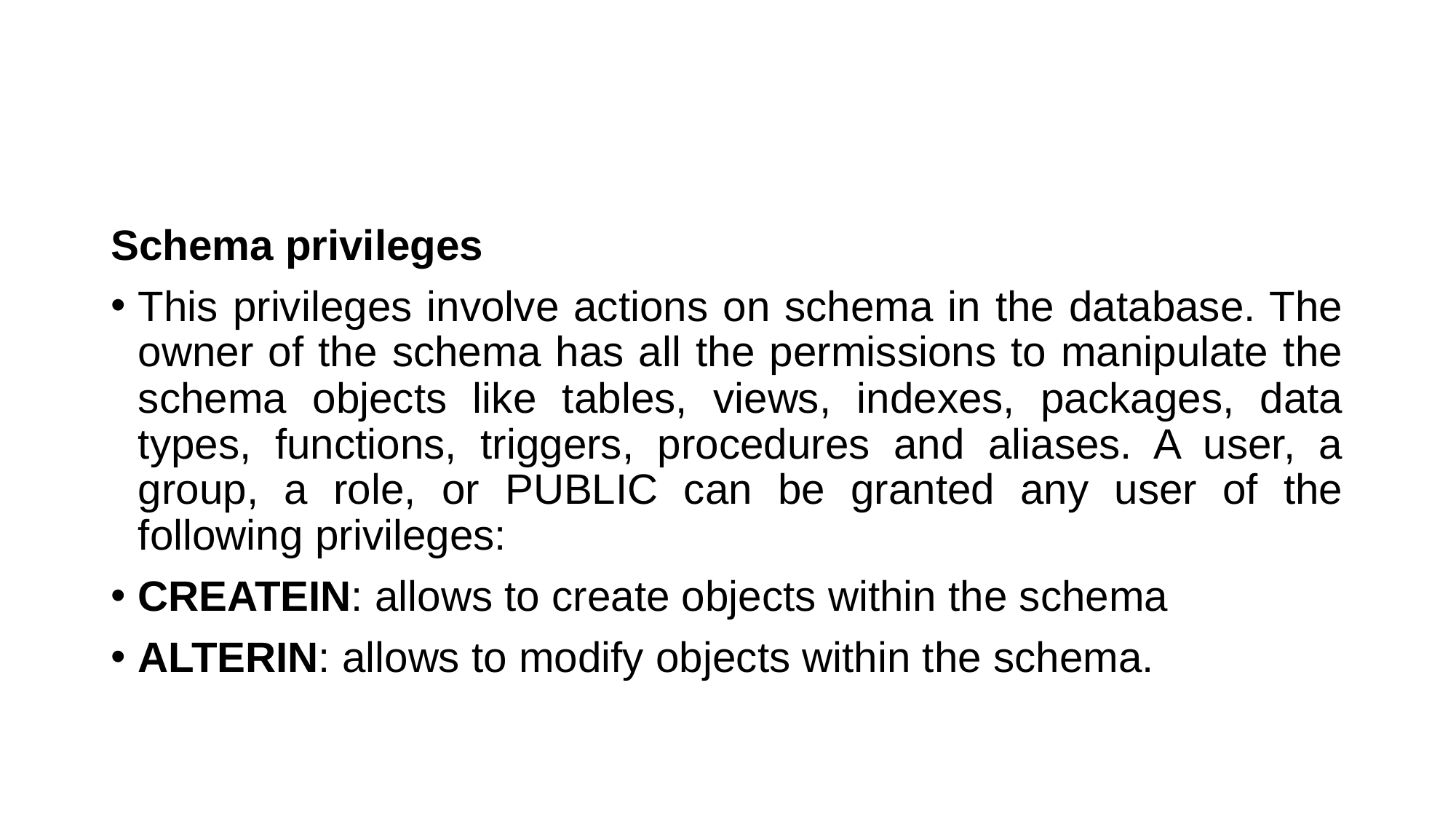

#
Schema privileges
This privileges involve actions on schema in the database. The owner of the schema has all the permissions to manipulate the schema objects like tables, views, indexes, packages, data types, functions, triggers, procedures and aliases. A user, a group, a role, or PUBLIC can be granted any user of the following privileges:
CREATEIN: allows to create objects within the schema
ALTERIN: allows to modify objects within the schema.